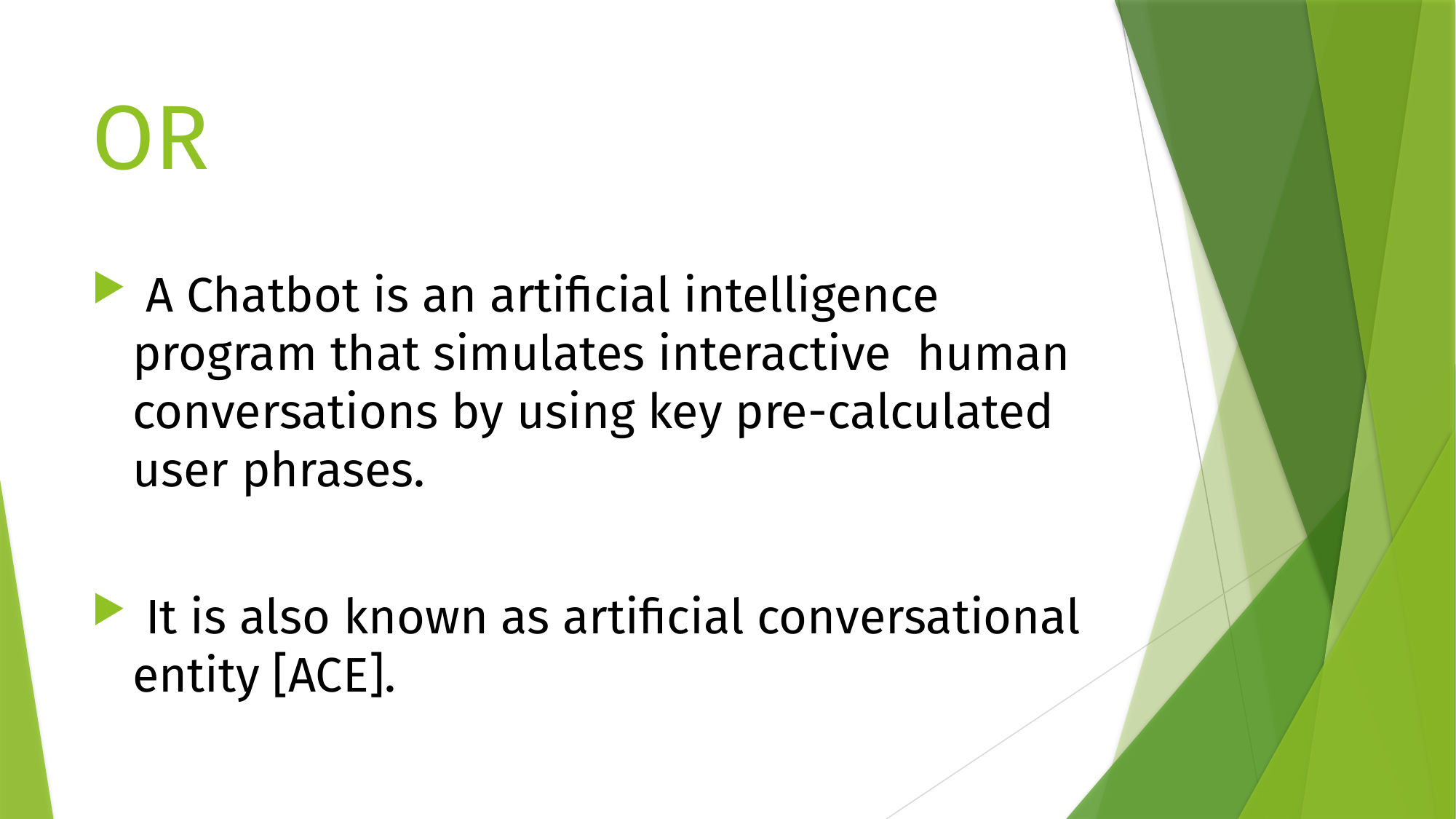

# OR
 A Chatbot is an artificial intelligence program that simulates interactive  human conversations by using key pre-calculated user phrases.

 It is also known as artificial conversational entity [ACE].